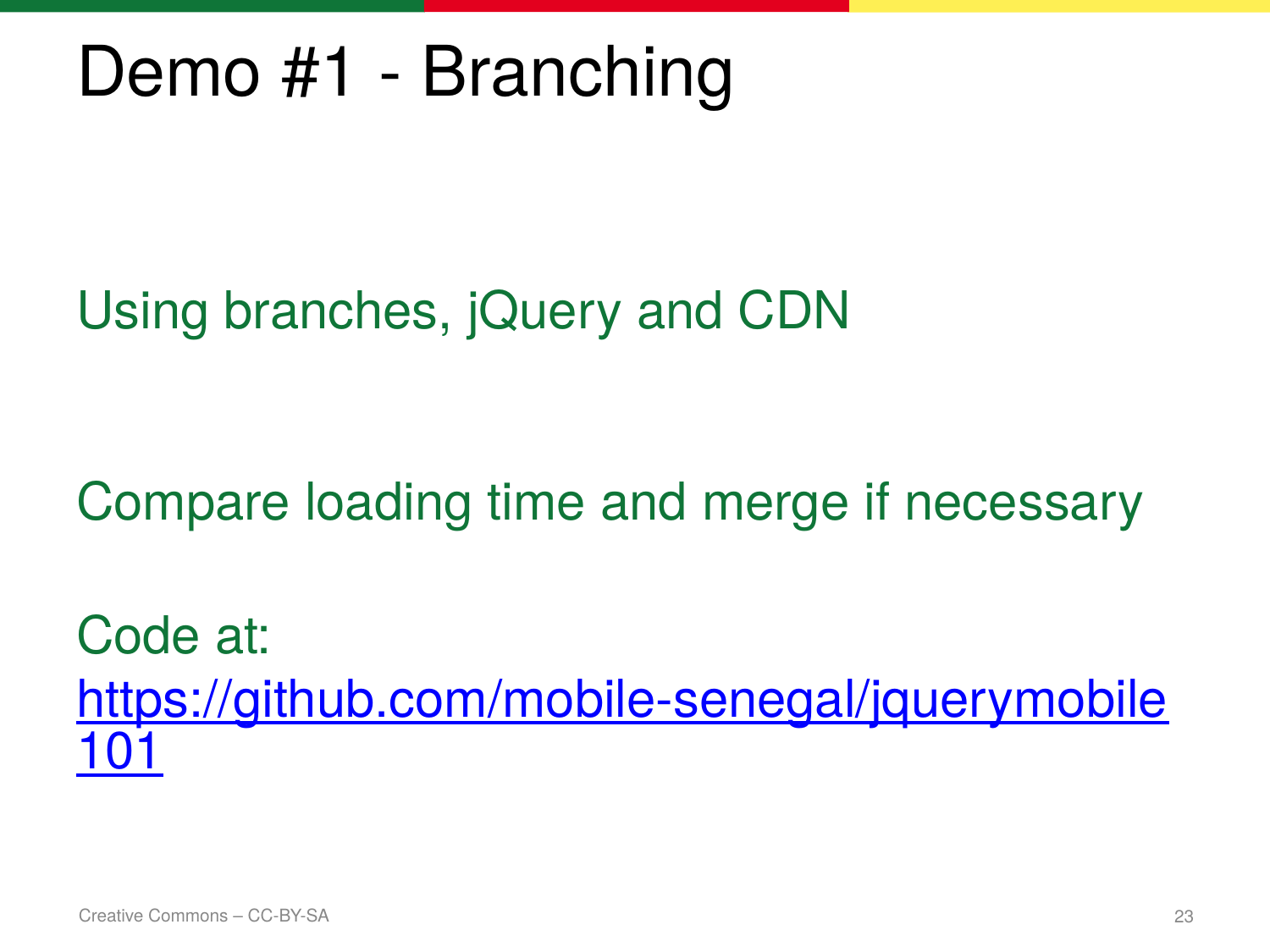

# Demo #1 - Branching
Using branches, jQuery and CDN

Compare loading time and merge if necessary

Code at: https://github.com/mobile-senegal/jquerymobile101
23